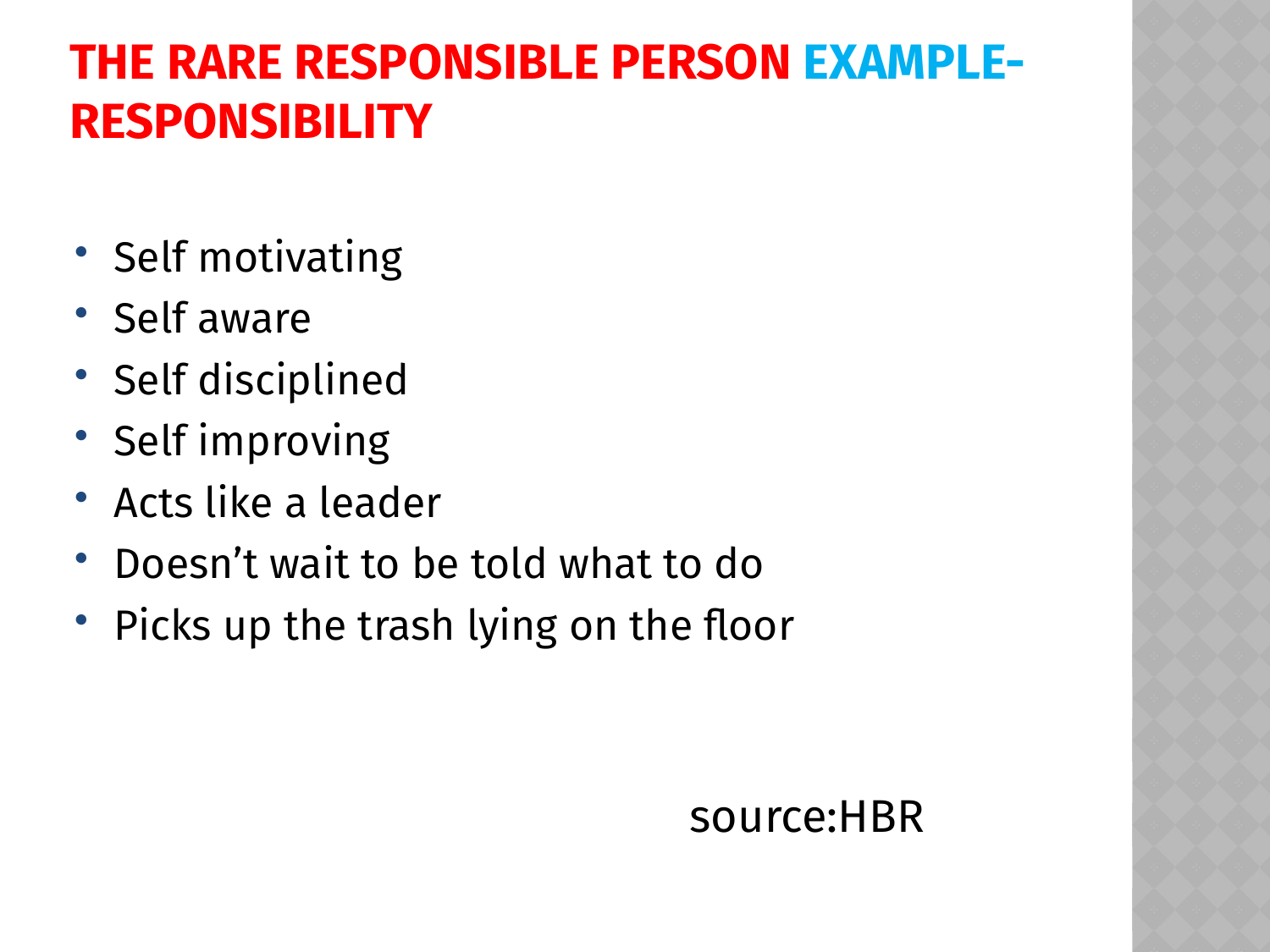

# THE RARE RESPONSIBLE PERSON Example- responsibility
Self motivating
Self aware
Self disciplined
Self improving
Acts like a leader
Doesn’t wait to be told what to do
Picks up the trash lying on the floor

                                                  source:HBR